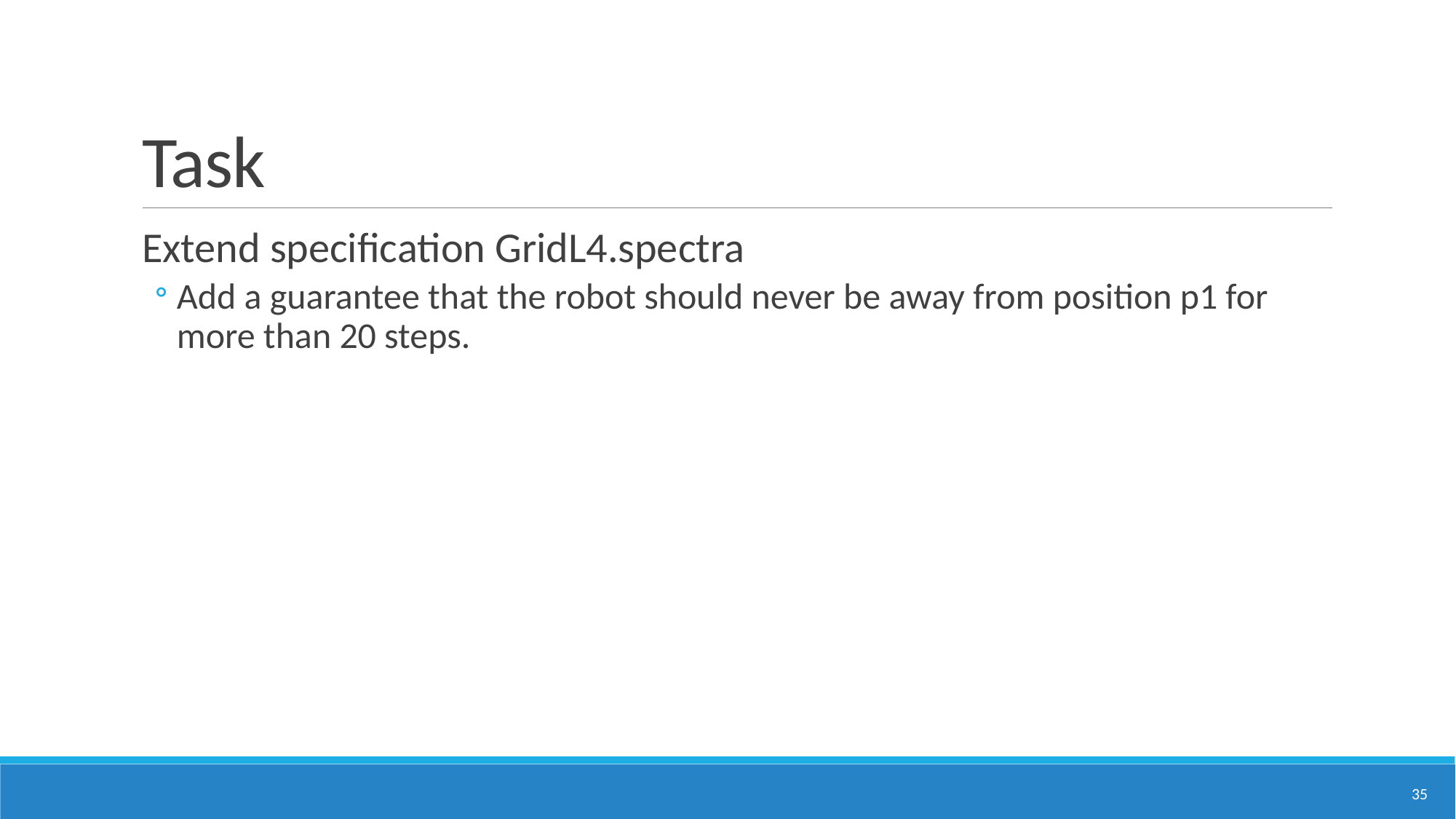

# Task
Extend specification GridL4.spectra
Add a guarantee that the robot should never be away from position p1 for more than 20 steps.

35